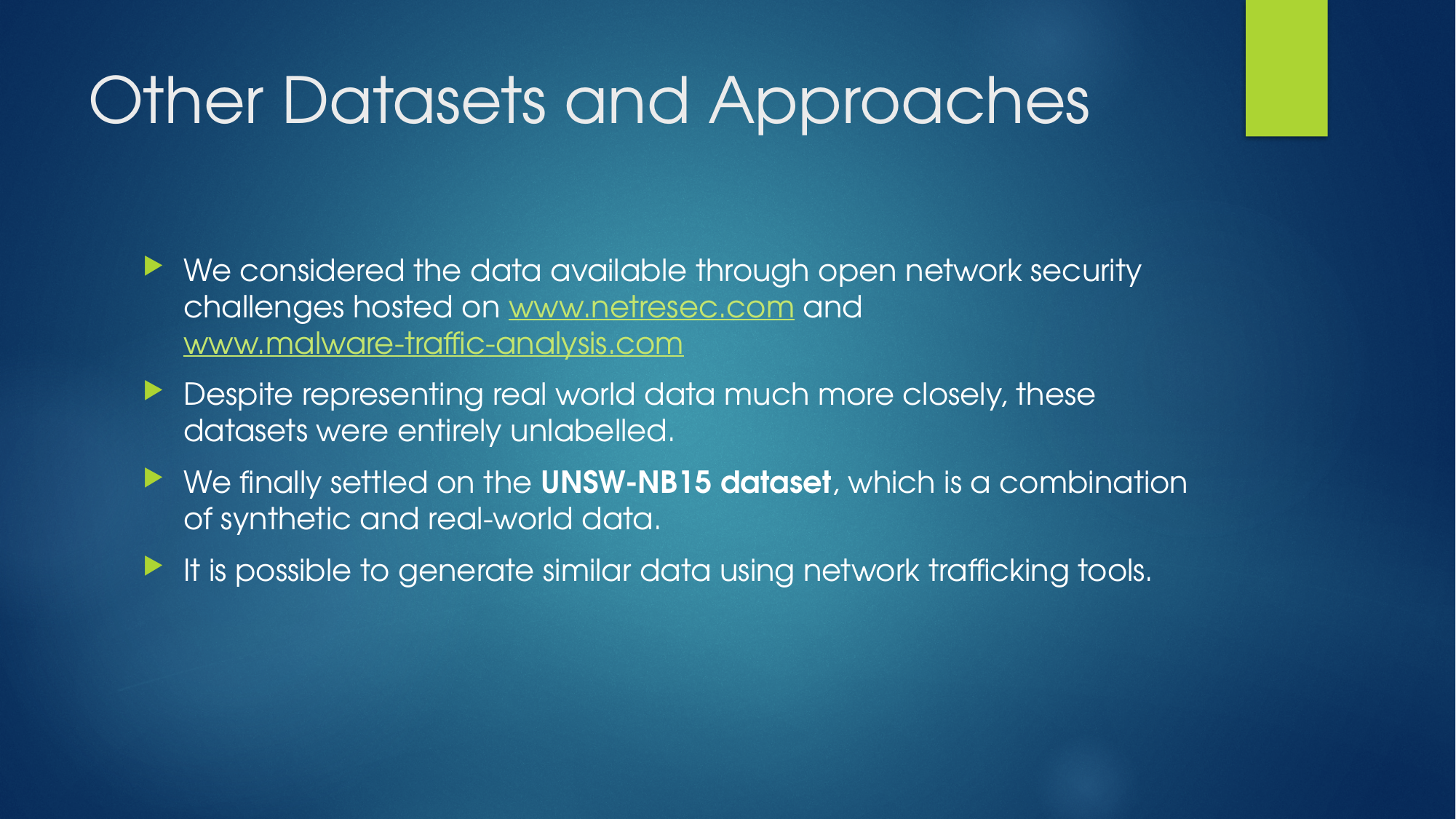

# Other Datasets and Approaches
We considered the data available through open network security challenges hosted on www.netresec.com and www.malware-traffic-analysis.com
Despite representing real world data much more closely, these datasets were entirely unlabelled.
We finally settled on the UNSW-NB15 dataset, which is a combination of synthetic and real-world data.
It is possible to generate similar data using network trafficking tools.